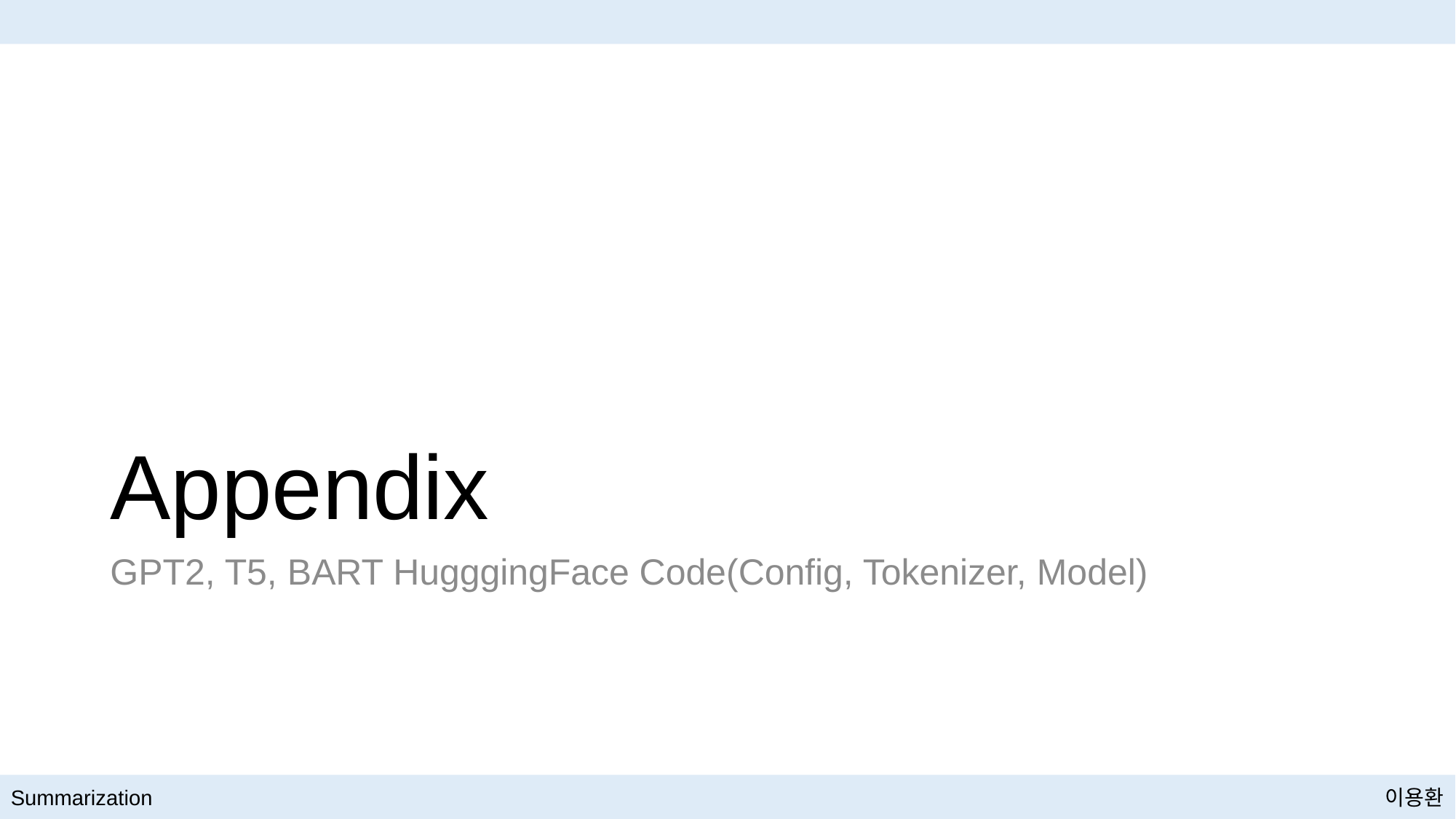

# Appendix
GPT2, T5, BART HugggingFace Code(Config, Tokenizer, Model)